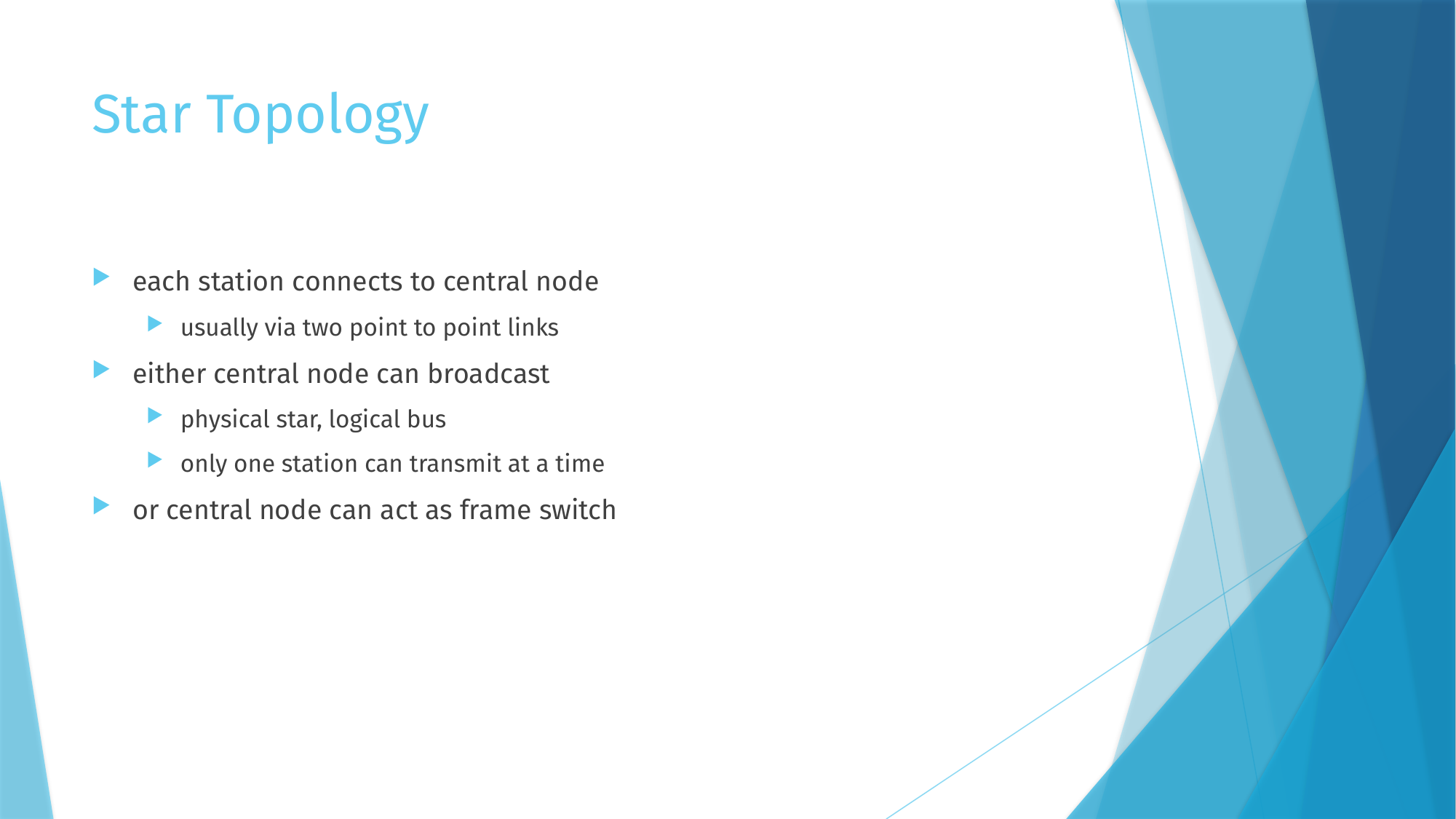

# Star Topology
each station connects to central node
usually via two point to point links
either central node can broadcast
physical star, logical bus
only one station can transmit at a time
or central node can act as frame switch